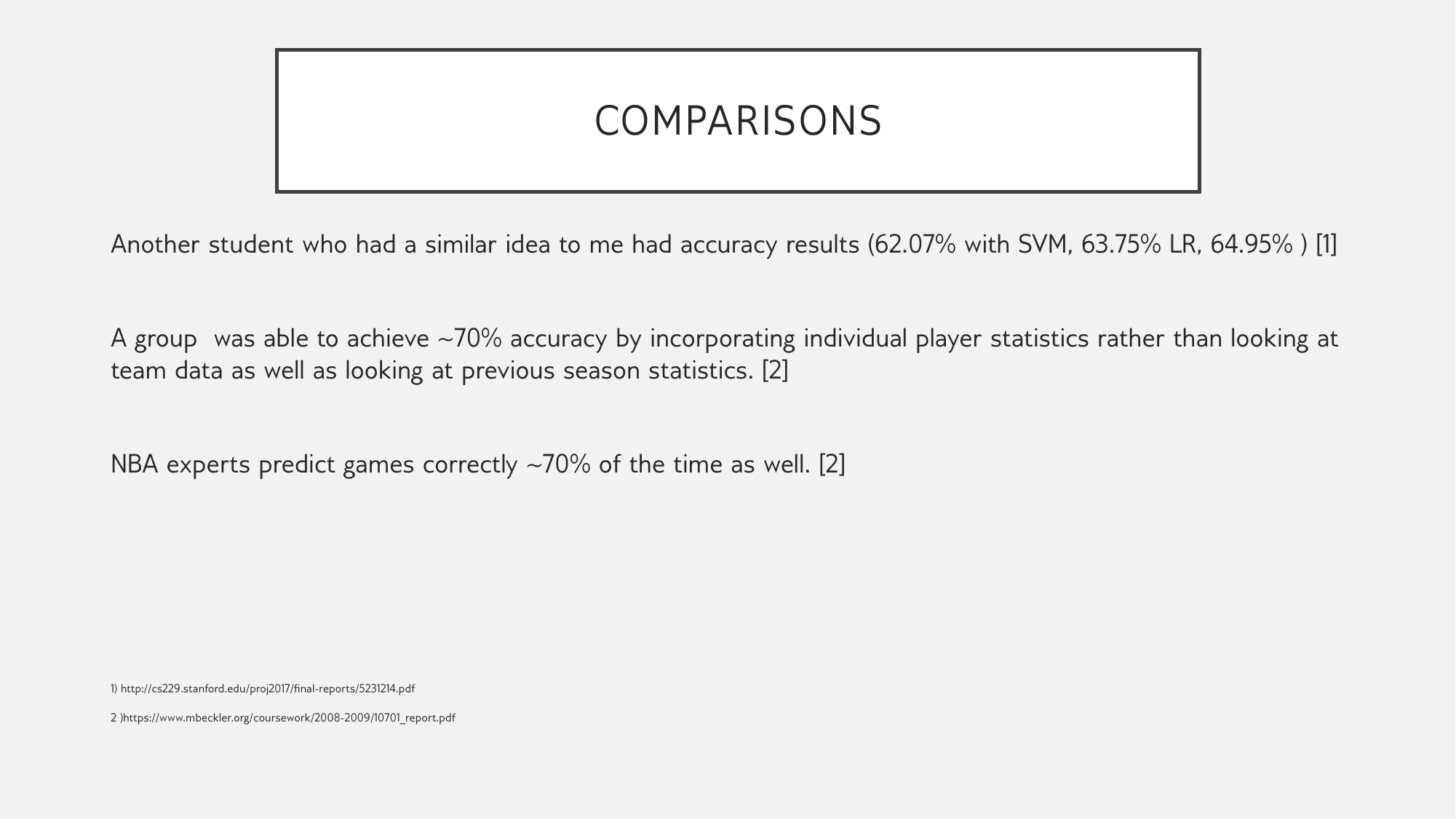

# Comparisons
Another student who had a similar idea to me had accuracy results (62.07% with SVM, 63.75% LR, 64.95% ) [1]

A group  was able to achieve ~70% accuracy by incorporating individual player statistics rather than looking at team data as well as looking at previous season statistics. [2]

NBA experts predict games correctly ~70% of the time as well. [2]

1) http://cs229.stanford.edu/proj2017/final-reports/5231214.pdf
2 )https://www.mbeckler.org/coursework/2008-2009/10701_report.pdf